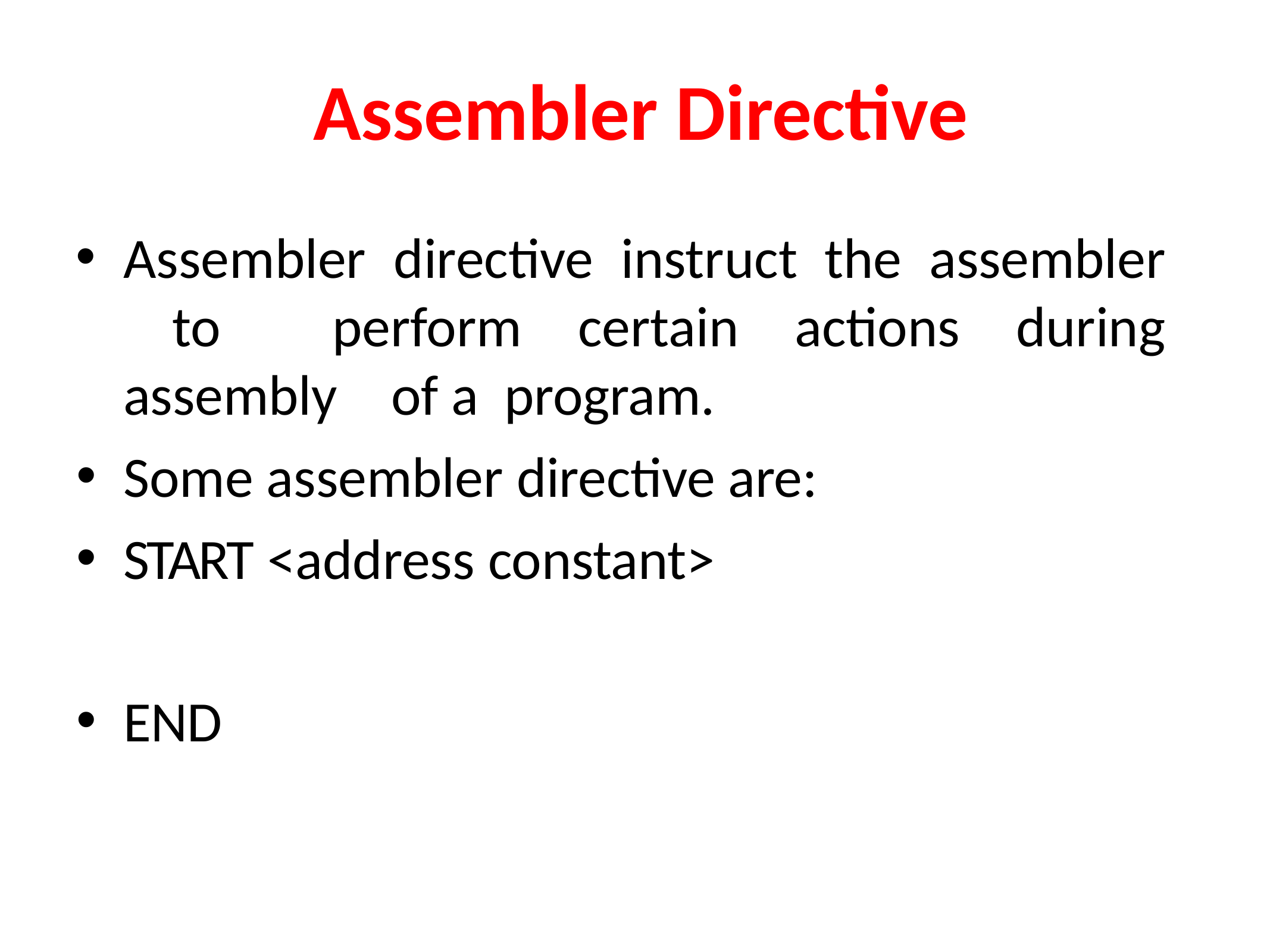

# Assembler Directive
Assembler directive instruct the assembler 	to  perform certain actions during assembly 	of a program.
Some assembler directive are:
START <address constant>

END